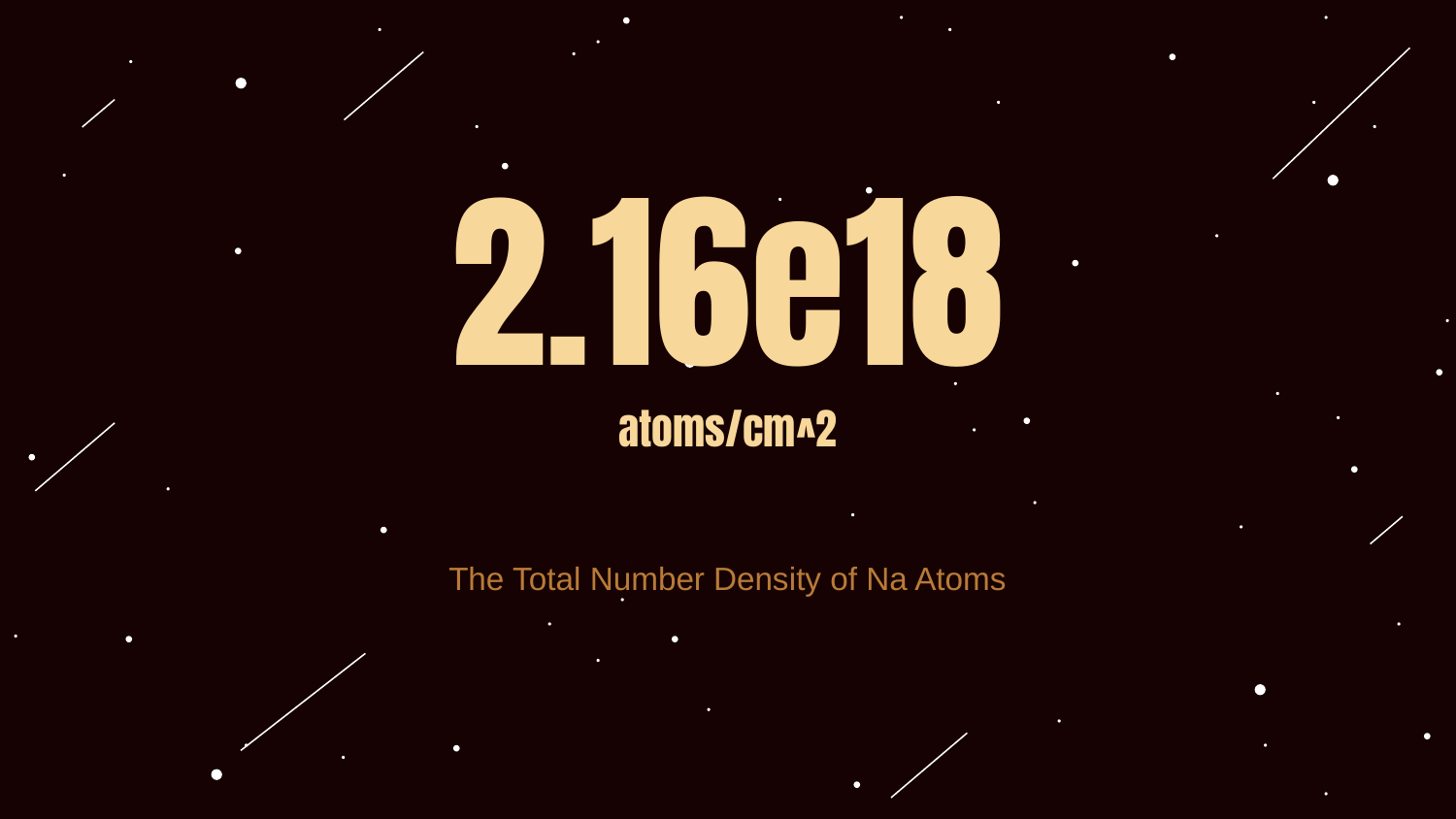

# 2.16e18
atoms/cm^2
The Total Number Density of Na Atoms